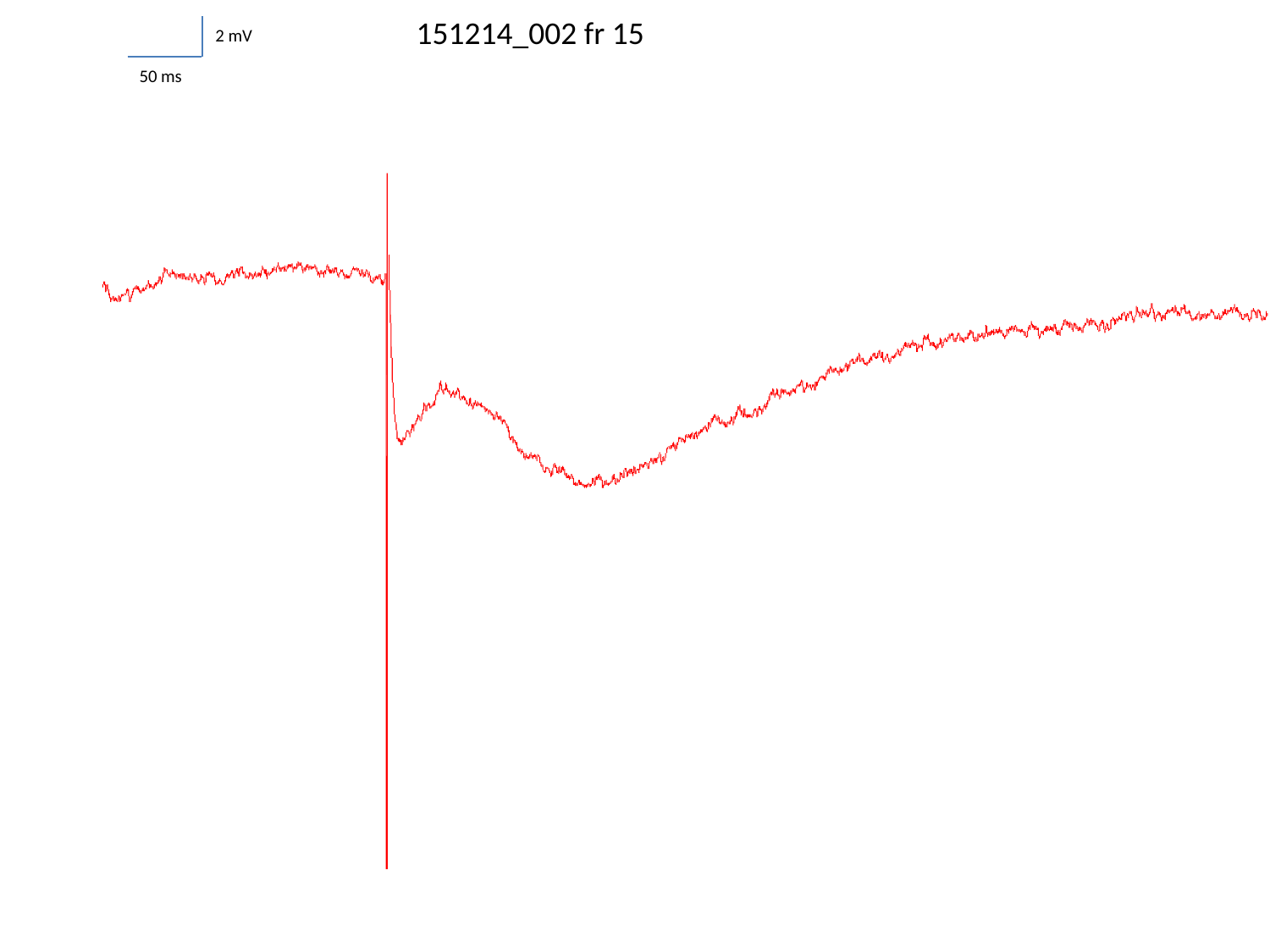

151214_002 fr 15
2 mV
50 ms